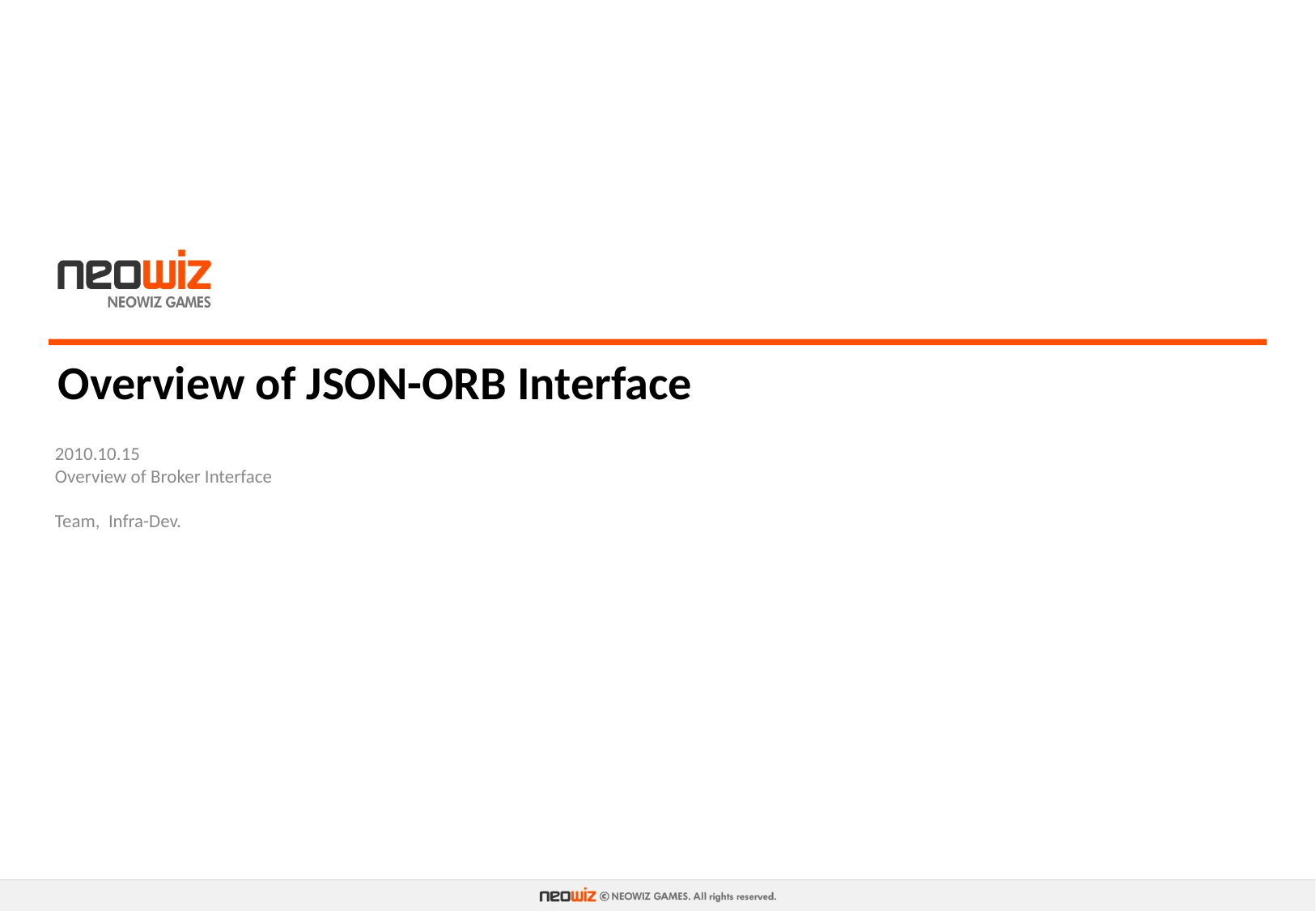

# Overview of JSON-ORB Interface
2010.10.15
Overview of Broker Interface

Team,  Infra-Dev.